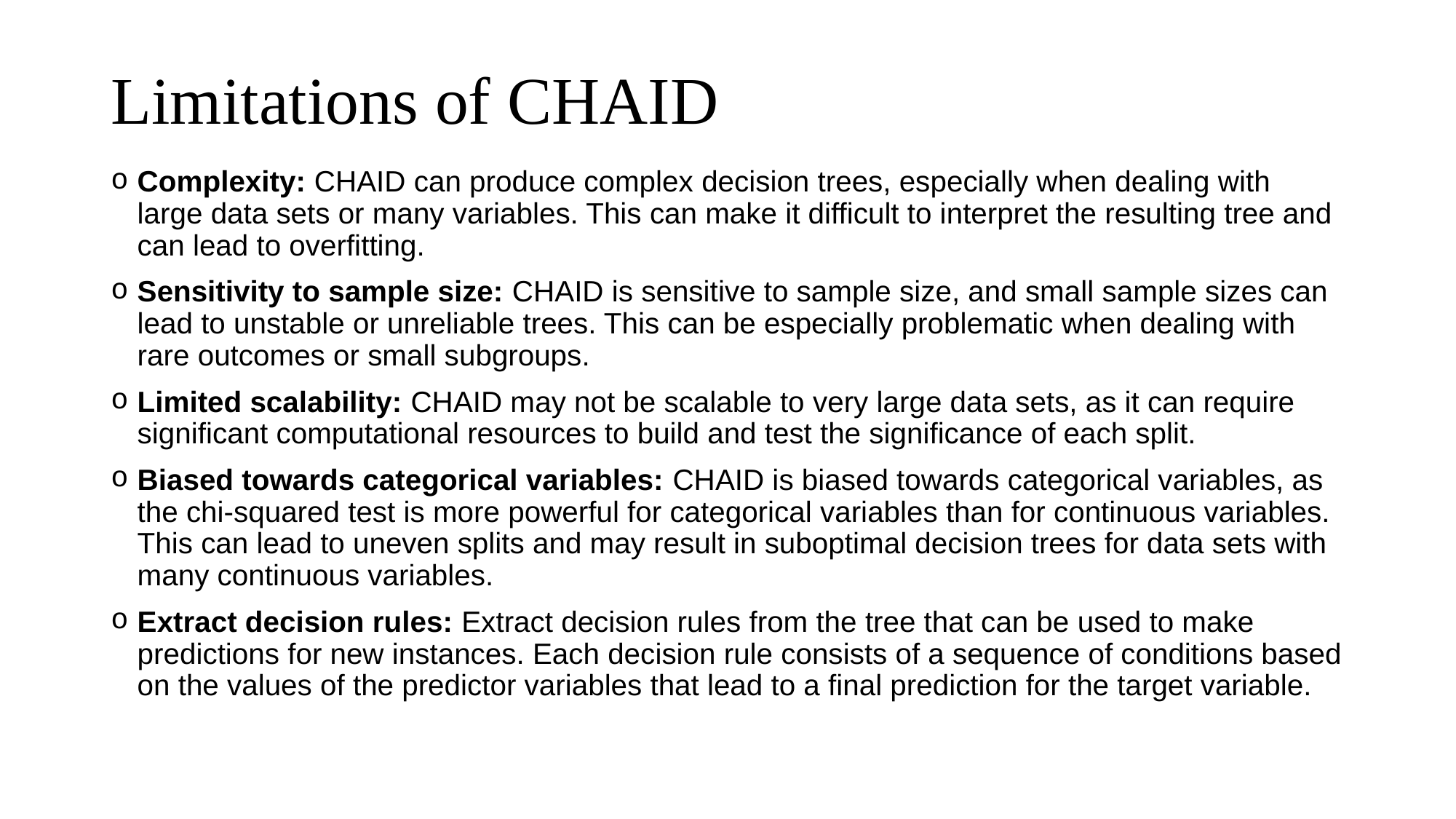

# Limitations of CHAID
Complexity: CHAID can produce complex decision trees, especially when dealing with large data sets or many variables. This can make it difficult to interpret the resulting tree and can lead to overfitting.
Sensitivity to sample size: CHAID is sensitive to sample size, and small sample sizes can lead to unstable or unreliable trees. This can be especially problematic when dealing with rare outcomes or small subgroups.
Limited scalability: CHAID may not be scalable to very large data sets, as it can require significant computational resources to build and test the significance of each split.
Biased towards categorical variables: CHAID is biased towards categorical variables, as the chi-squared test is more powerful for categorical variables than for continuous variables. This can lead to uneven splits and may result in suboptimal decision trees for data sets with many continuous variables.
Extract decision rules: Extract decision rules from the tree that can be used to make predictions for new instances. Each decision rule consists of a sequence of conditions based on the values of the predictor variables that lead to a final prediction for the target variable.